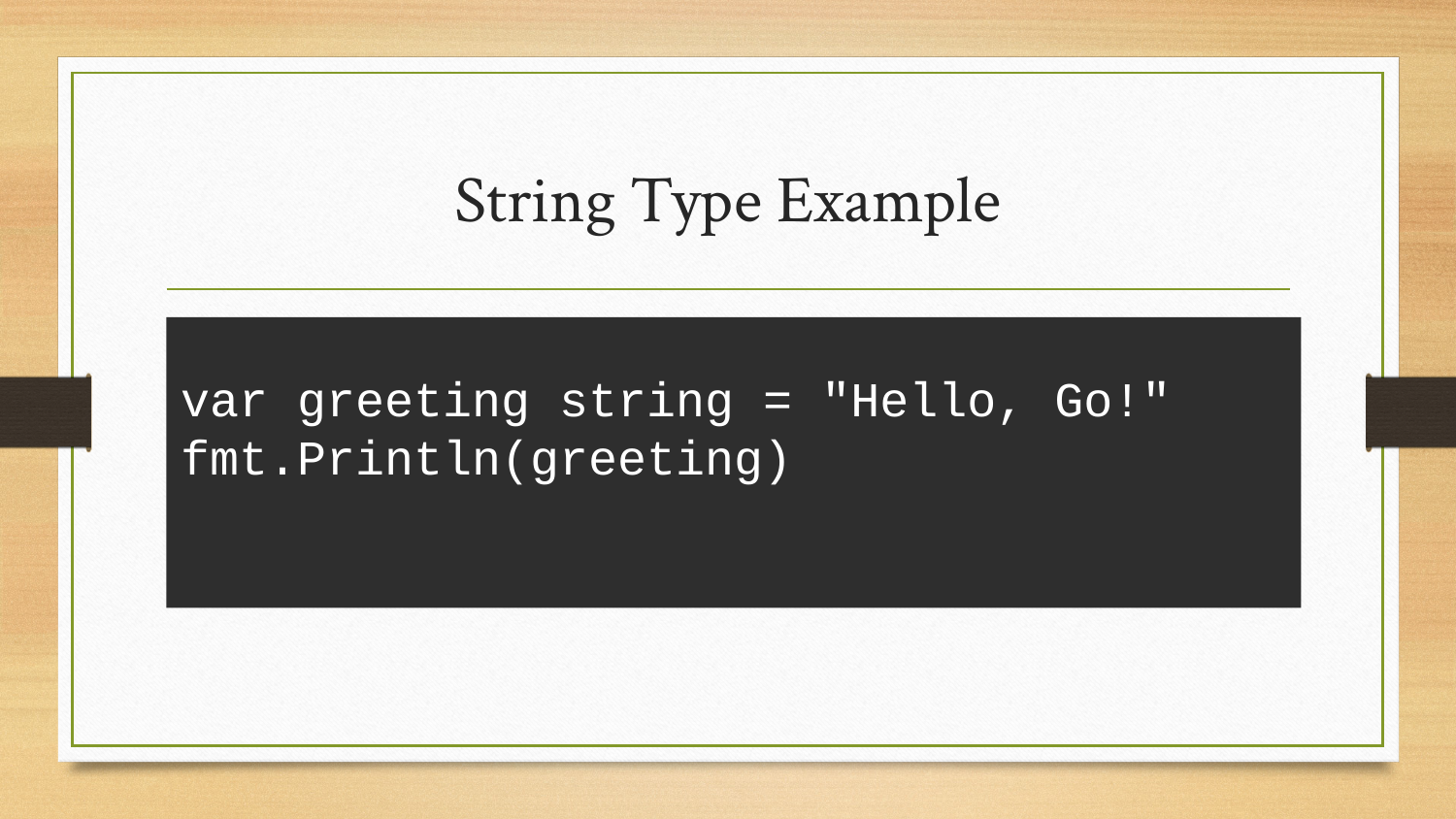

# String Type Example

var greeting string = "Hello, Go!"
fmt.Println(greeting)